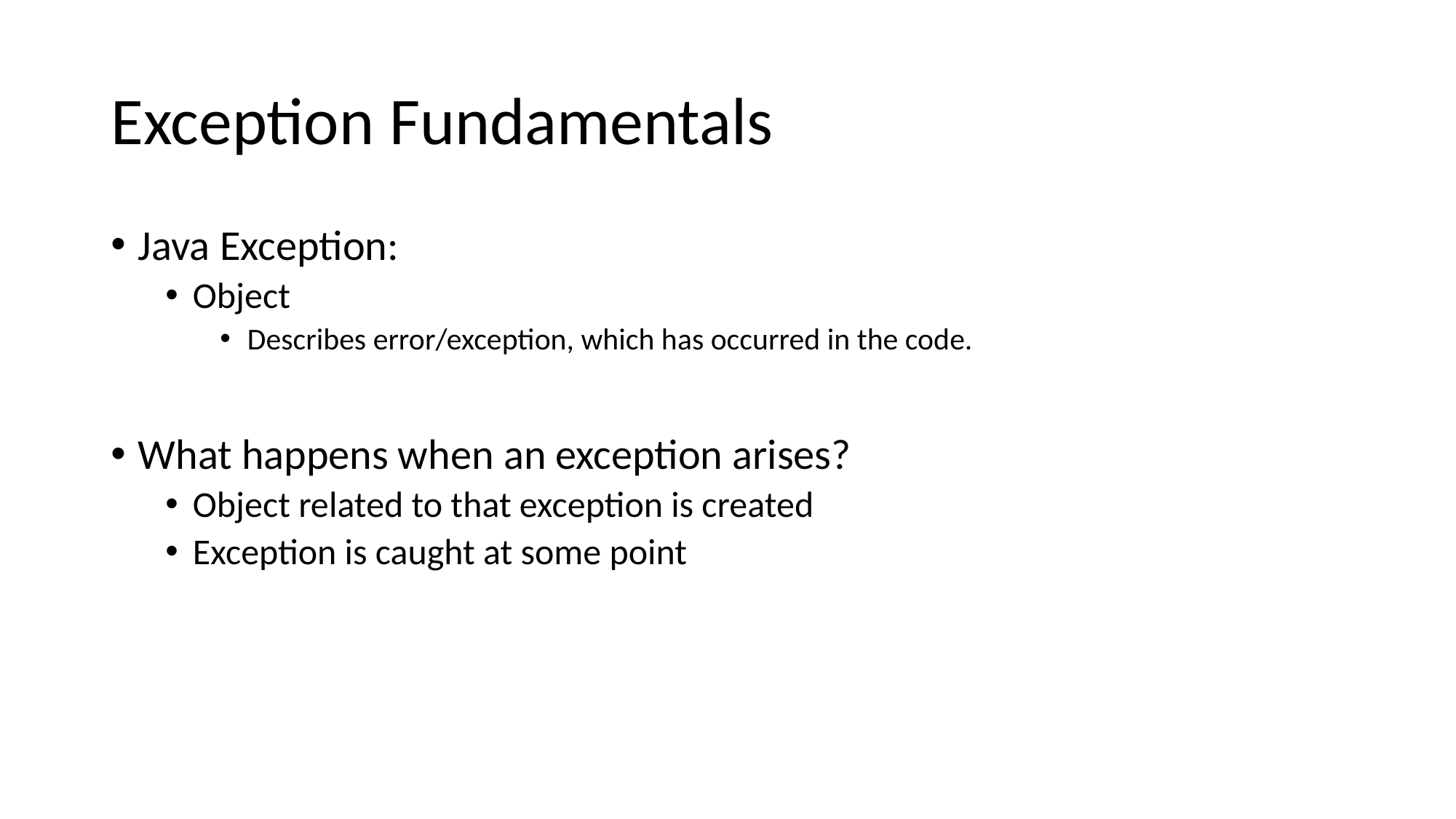

# Exception Fundamentals
Java Exception:
Object
Describes error/exception, which has occurred in the code.

What happens when an exception arises?
Object related to that exception is created
Exception is caught at some point